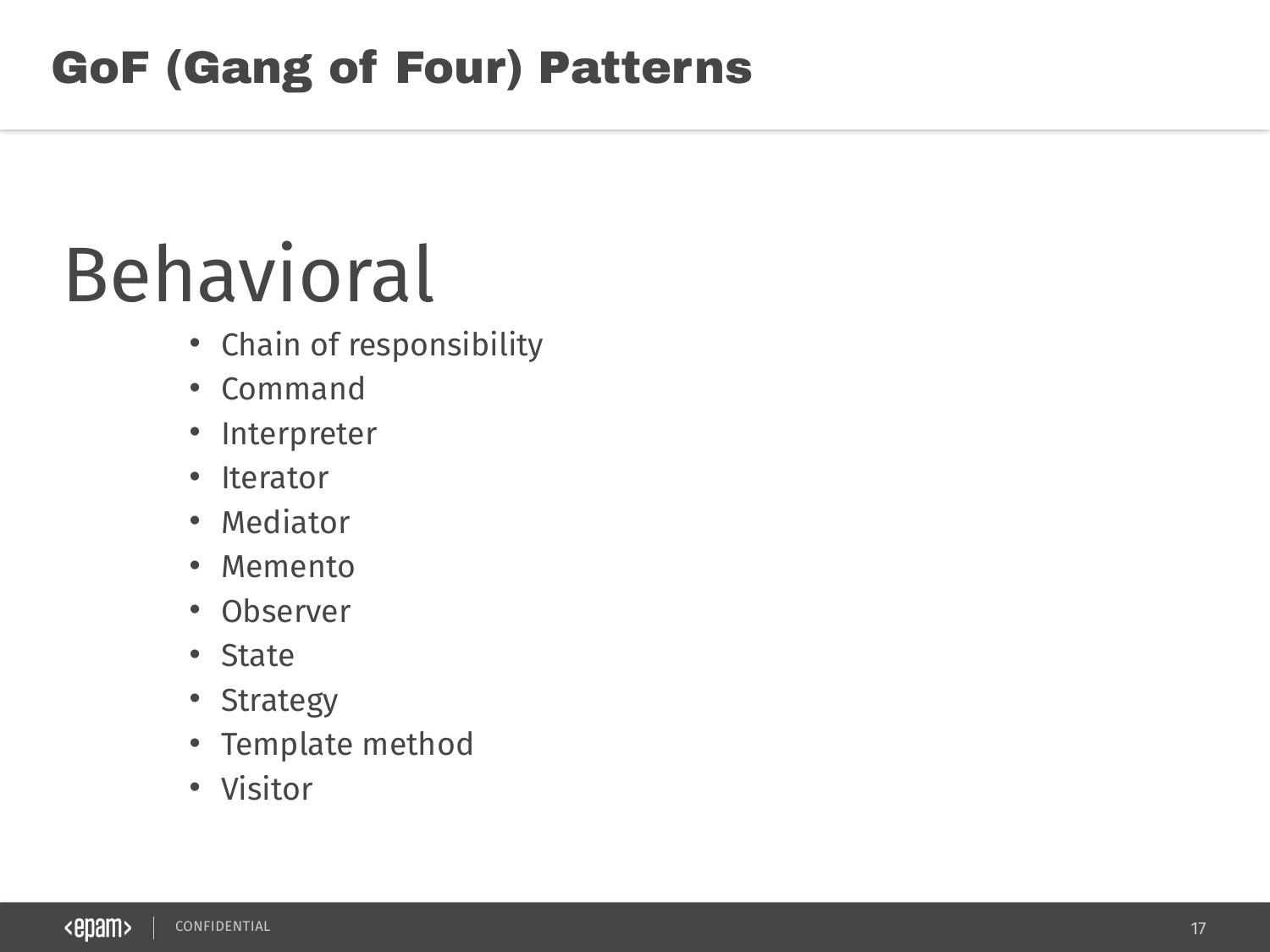

GoF (Gang of Four) Patterns
Behavioral
Chain of responsibility
Command
Interpreter
Iterator
Mediator
Memento
Observer
State
Strategy
Template method
Visitor